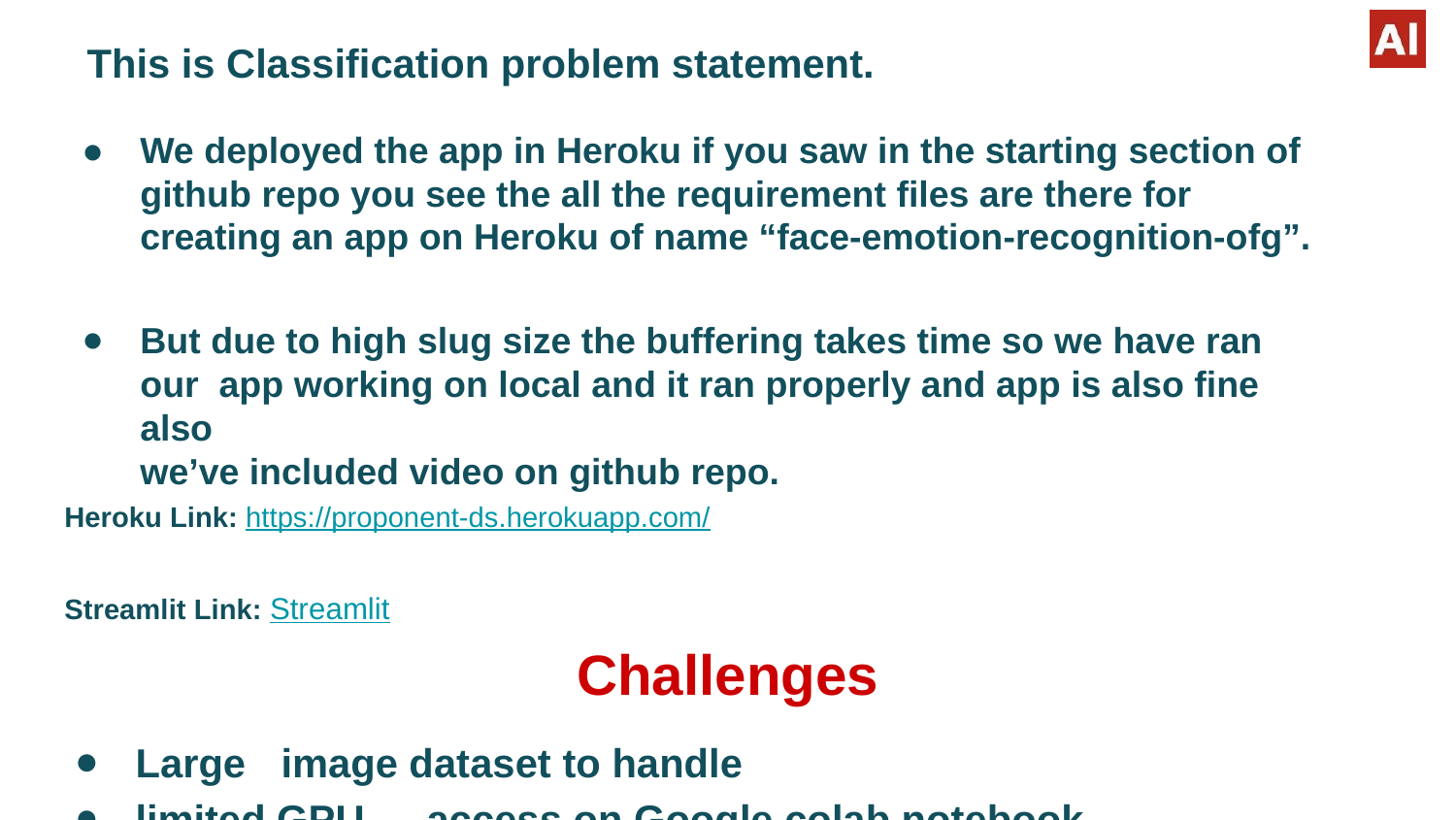

# This is Classification problem statement.
We deployed the app in Heroku if you saw in the starting section of  github repo you see the all the requirement files are there for  creating an app on Heroku of name “face-emotion-recognition-ofg”.

But due to high slug size the buffering takes time so we have ran our  app working on local and it ran properly and app is also fine also
we’ve included video on github repo.
Heroku Link: https://proponent-ds.herokuapp.com/

Streamlit Link: Streamlit
Challenges
Large	image dataset to handle
limited GPU	access on Google colab notebook